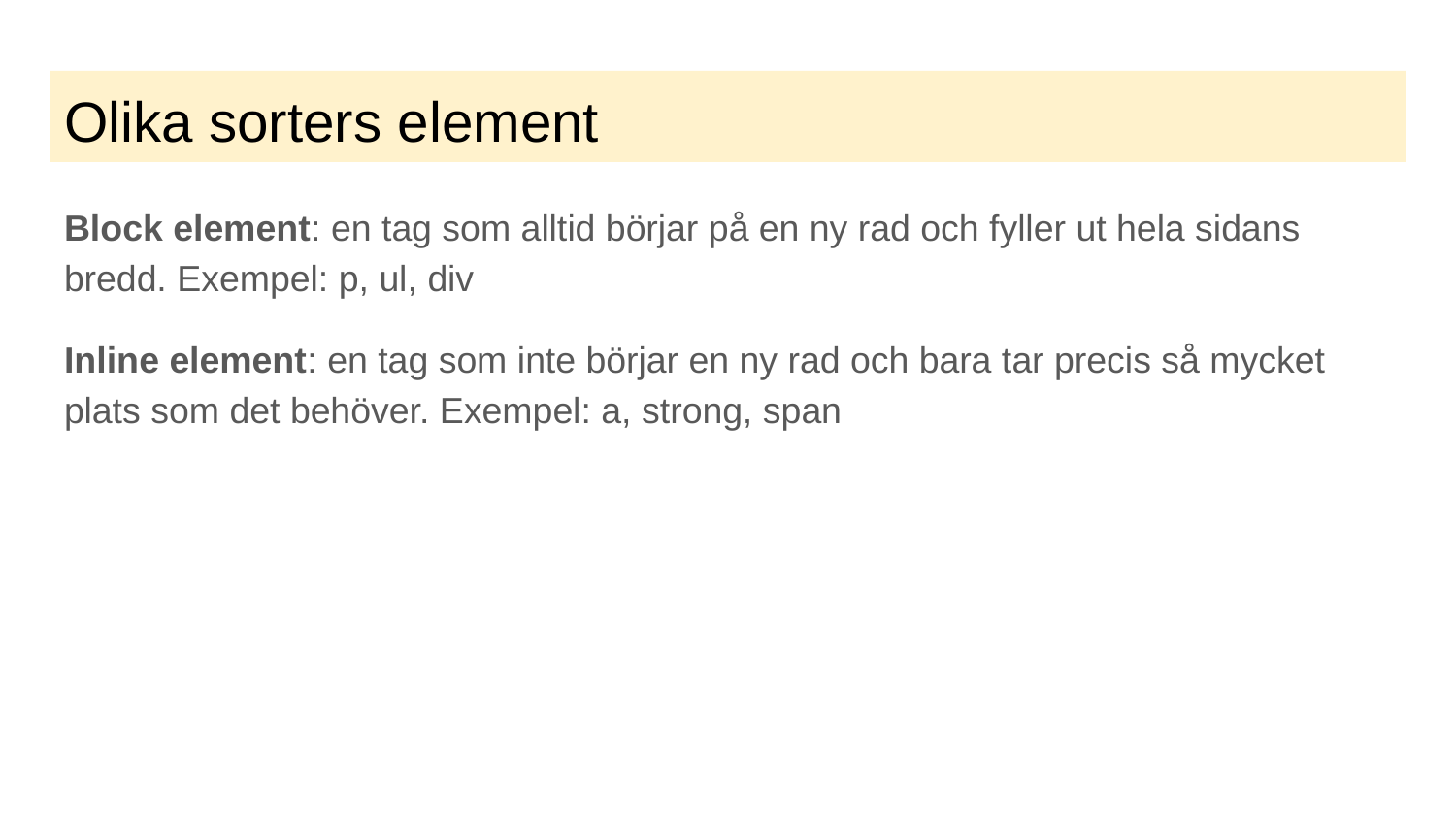

# Olika sorters element
Block element: en tag som alltid börjar på en ny rad och fyller ut hela sidans bredd. Exempel: p, ul, div
Inline element: en tag som inte börjar en ny rad och bara tar precis så mycket plats som det behöver. Exempel: a, strong, span